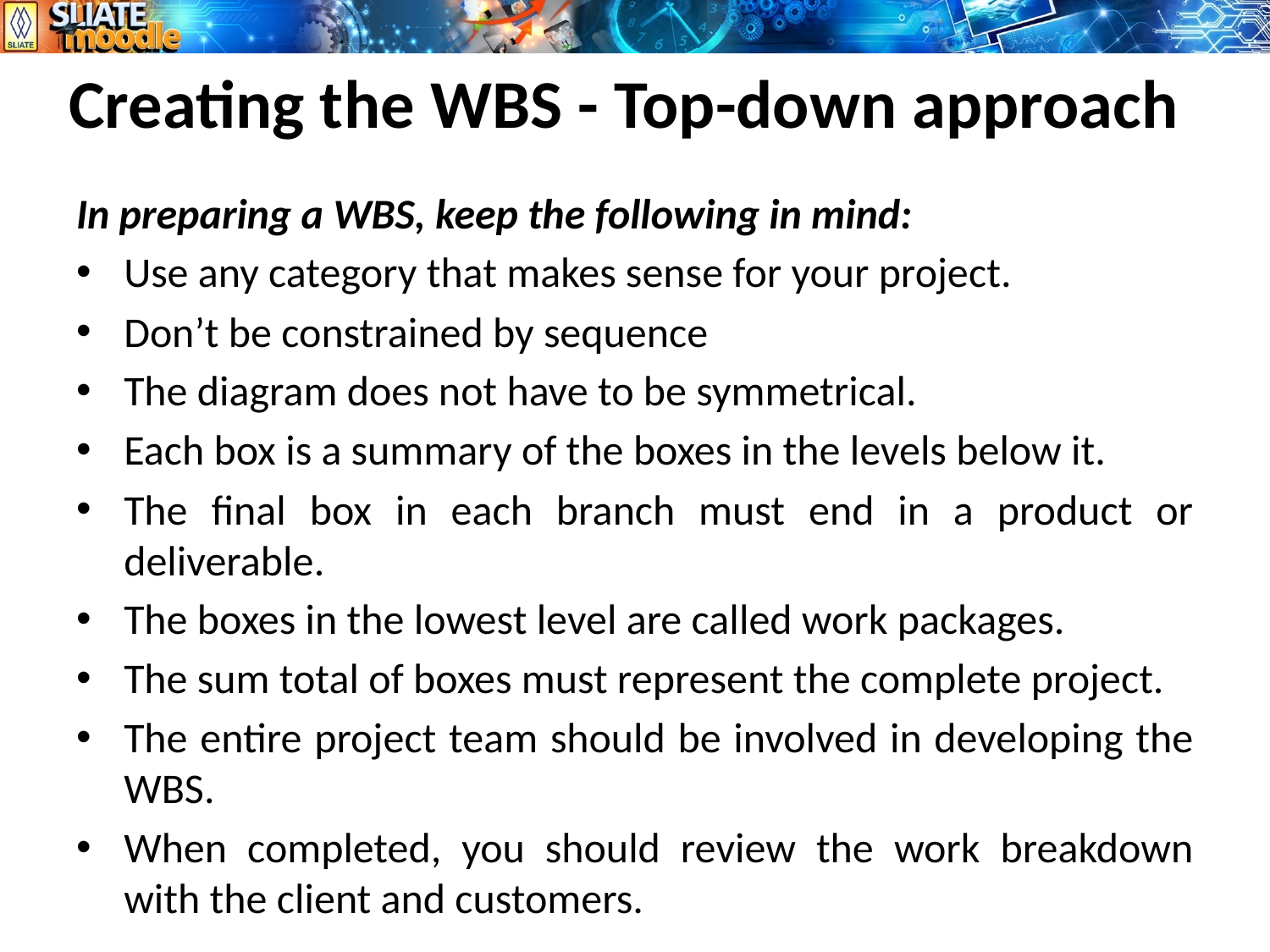

# Creating the WBS - Top-down approach
In preparing a WBS, keep the following in mind:
Use any category that makes sense for your project.
Don’t be constrained by sequence
The diagram does not have to be symmetrical.
Each box is a summary of the boxes in the levels below it.
The final box in each branch must end in a product or deliverable.
The boxes in the lowest level are called work packages.
The sum total of boxes must represent the complete project.
The entire project team should be involved in developing the WBS.
When completed, you should review the work breakdown with the client and customers.